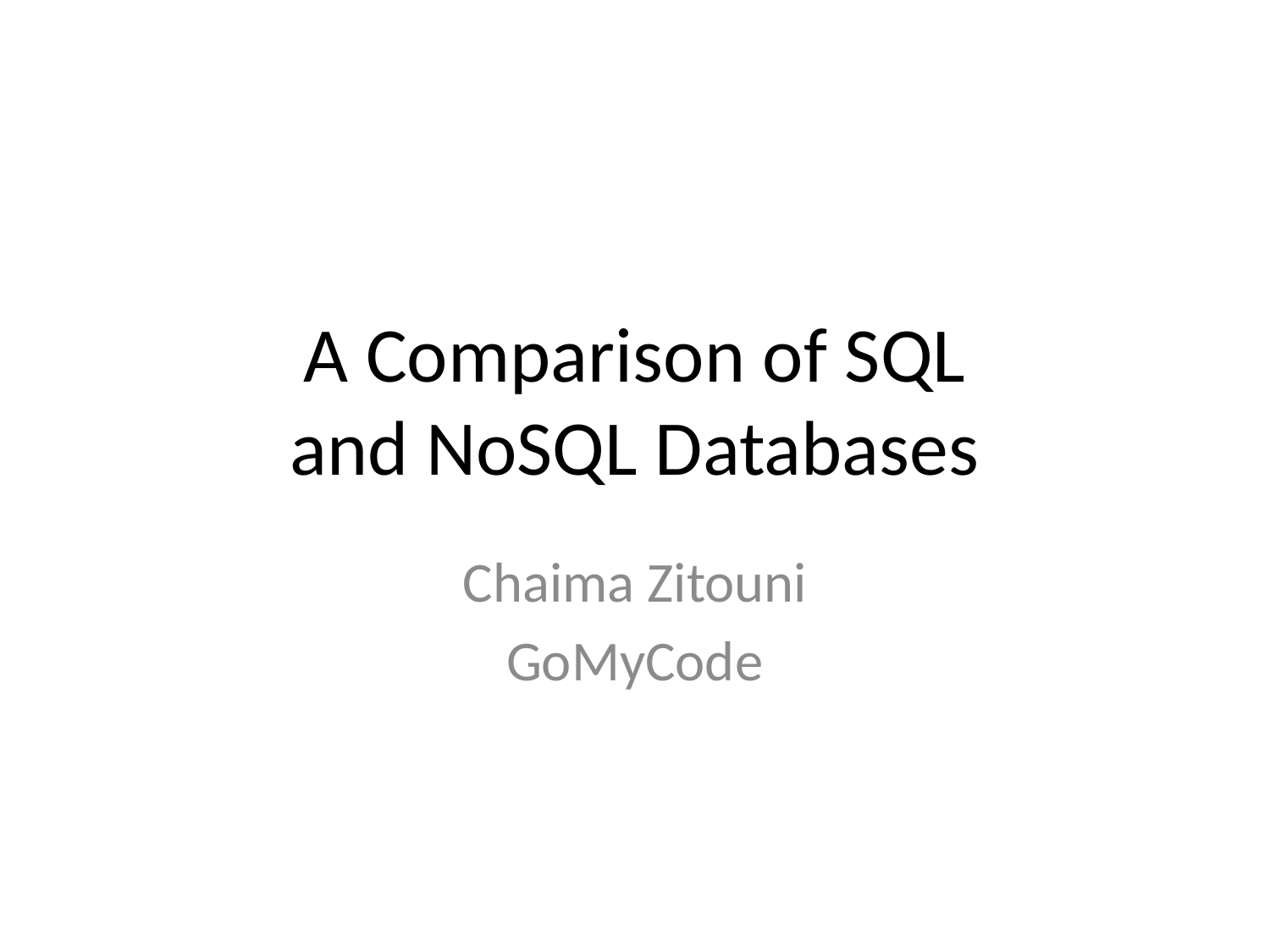

# A Comparison of SQL and NoSQL Databases
Chaima Zitouni
GoMyCode